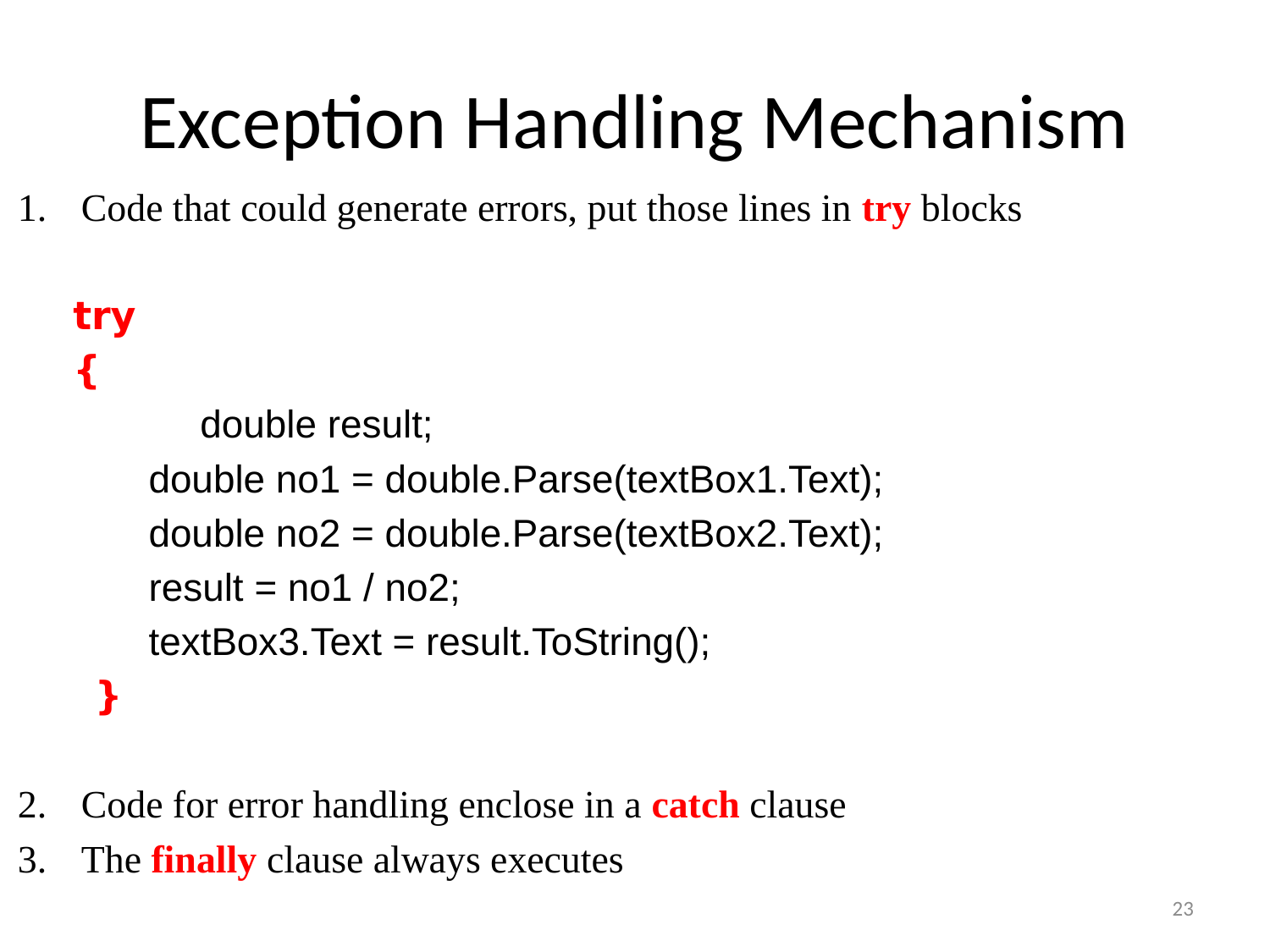

# Exception Handling Mechanism
Code that could generate errors, put those lines in try blocks

try
{
  	double result;
       double no1 = double.Parse(textBox1.Text);
       double no2 = double.Parse(textBox2.Text);
       result = no1 / no2;
       textBox3.Text = result.ToString();
  }

Code for error handling enclose in a catch clause
The finally clause always executes

23